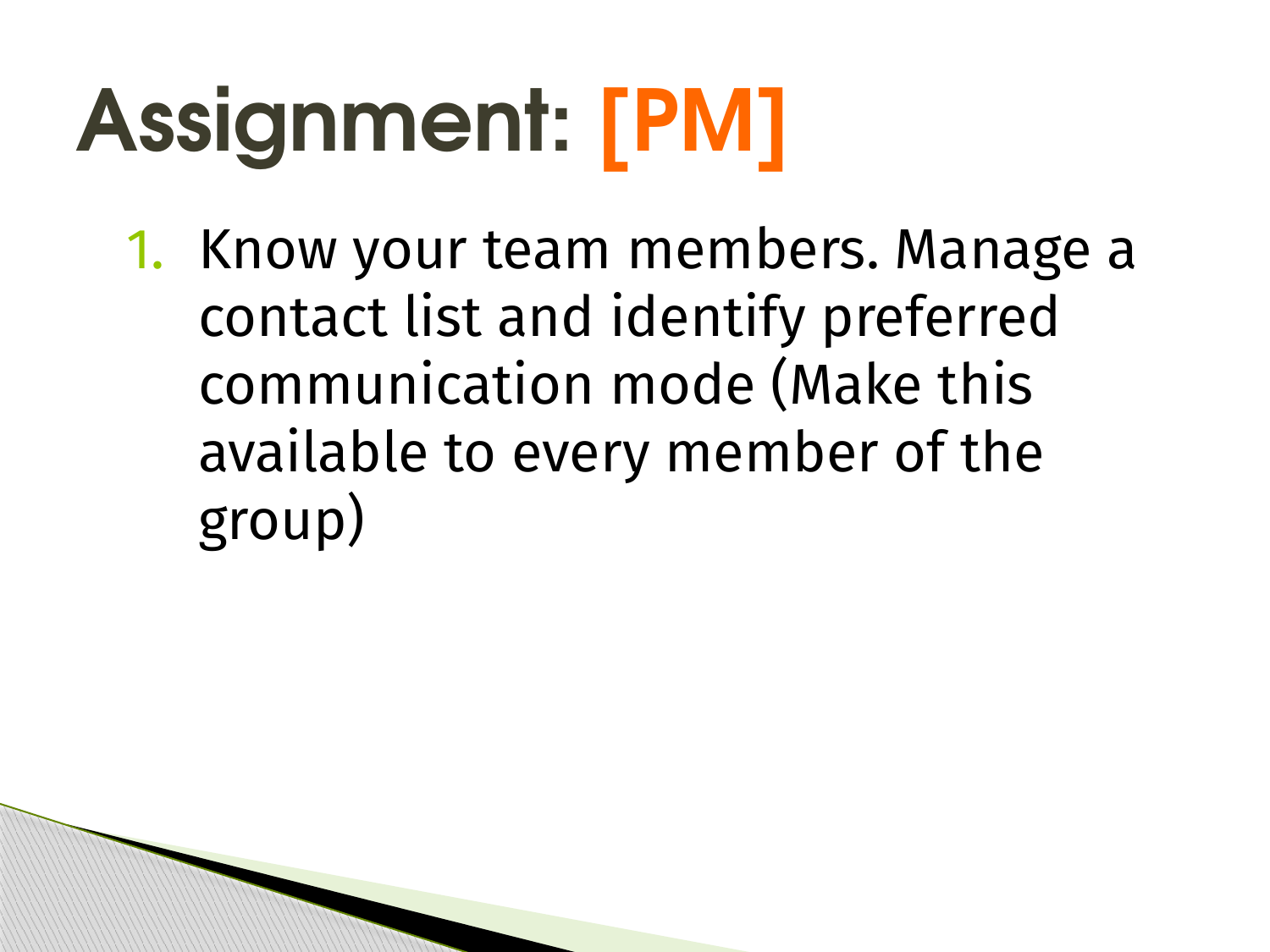

# Assignment: [PM]
Know your team members. Manage a contact list and identify preferred communication mode (Make this available to every member of the group)